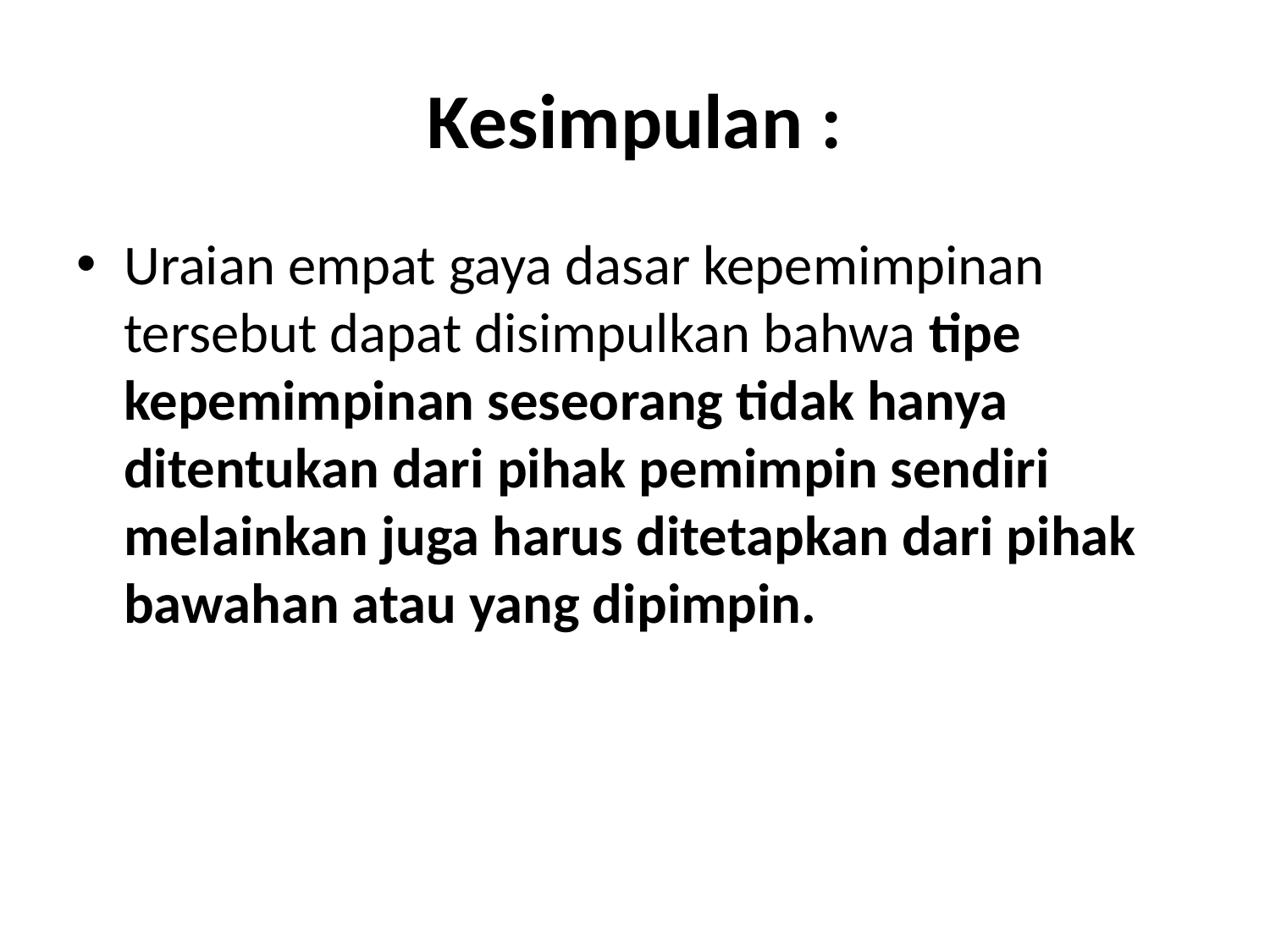

# Kesimpulan :
Uraian empat gaya dasar kepemimpinan tersebut dapat disimpulkan bahwa tipe kepemimpinan seseorang tidak hanya ditentukan dari pihak pemimpin sendiri melainkan juga harus ditetapkan dari pihak bawahan atau yang dipimpin.